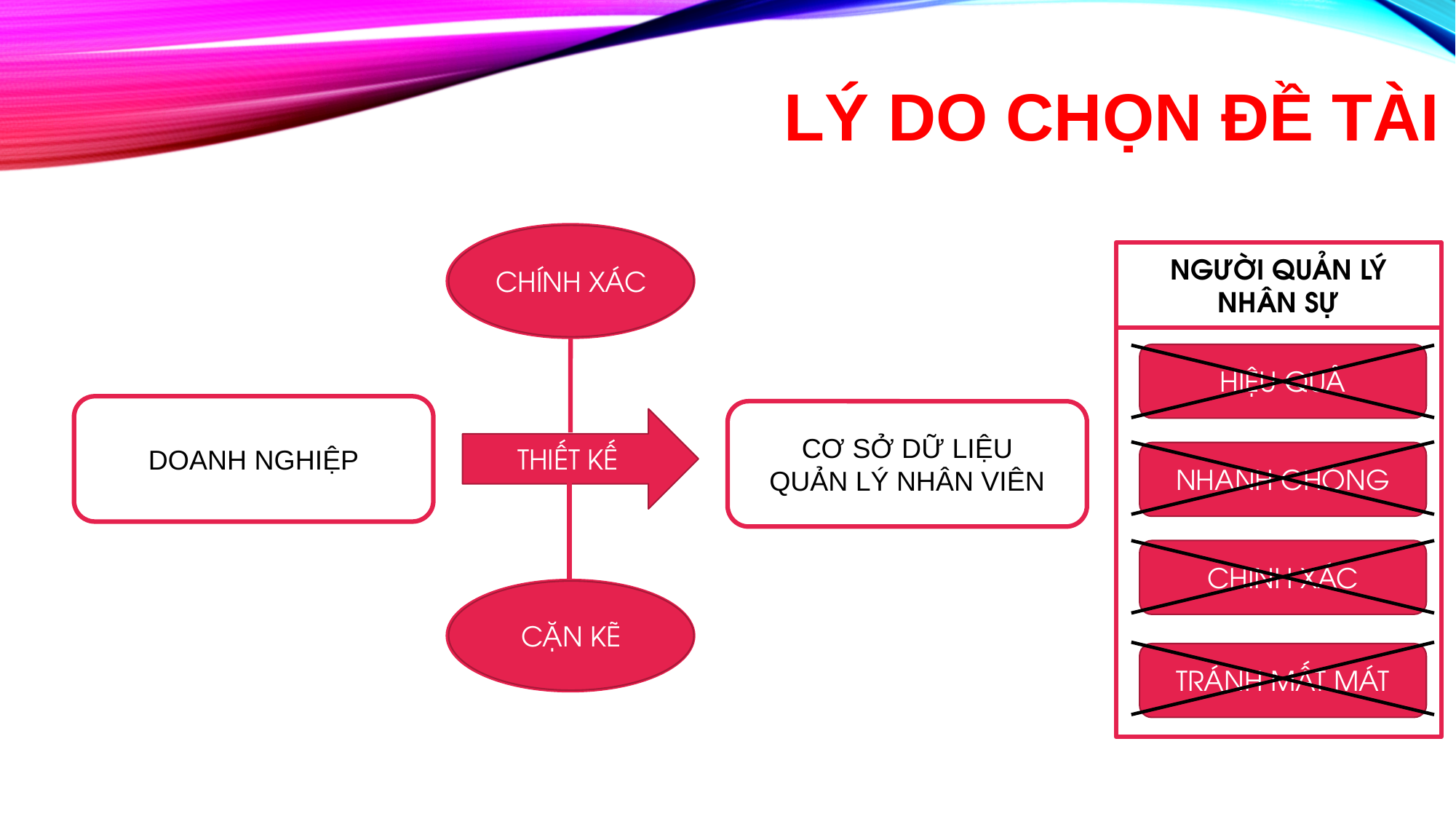

LÝ DO CHỌN ĐỀ TÀI
ĐẠI TRÀ
CHÍNH XÁC
NGƯỜI QUẢN LÝ
NHÂN SỰ

HIỆU QUẢ
DOANH NGHIỆP
CƠ SỞ DỮ LIỆU
QUẢN LÝ NHÂN VIÊN
THIẾT KẾ
NHANH CHÓNG
CHINH XÁC
THIẾU KIẾM SOÁT
CẶN KẼ
TRÁNH MẤT MÁT